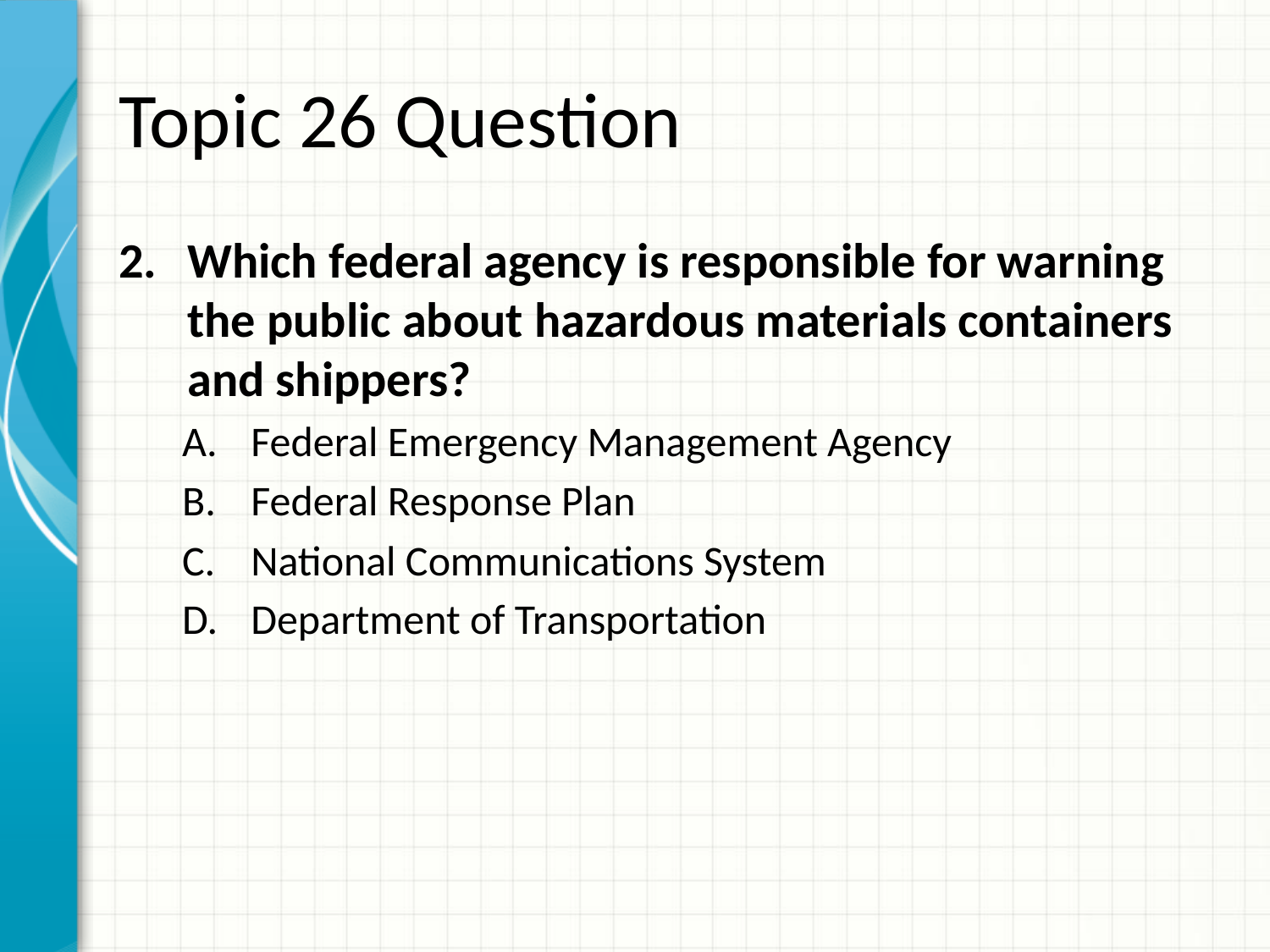

# Topic 26 Question
Which federal agency is responsible for warning the public about hazardous materials containers and shippers?
Federal Emergency Management Agency
Federal Response Plan
National Communications System
Department of Transportation